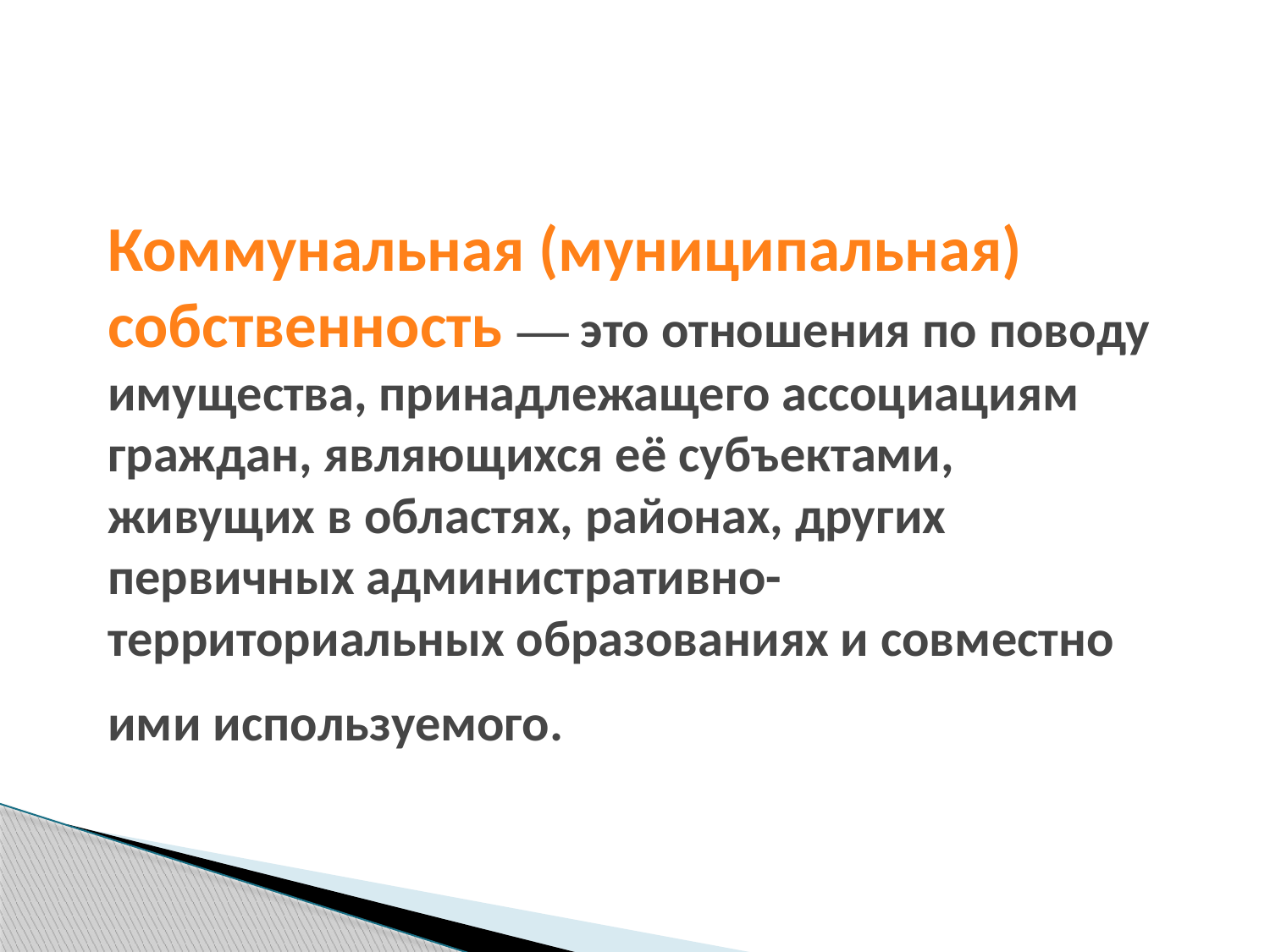

# Коммунальная (муниципальная) собственность — это отношения по поводу имущества, принадлежащего ассоциациям граждан, являющихся её субъектами, живущих в областях, районах, других первичных административно-территориальных образованиях и совместно ими используемого.